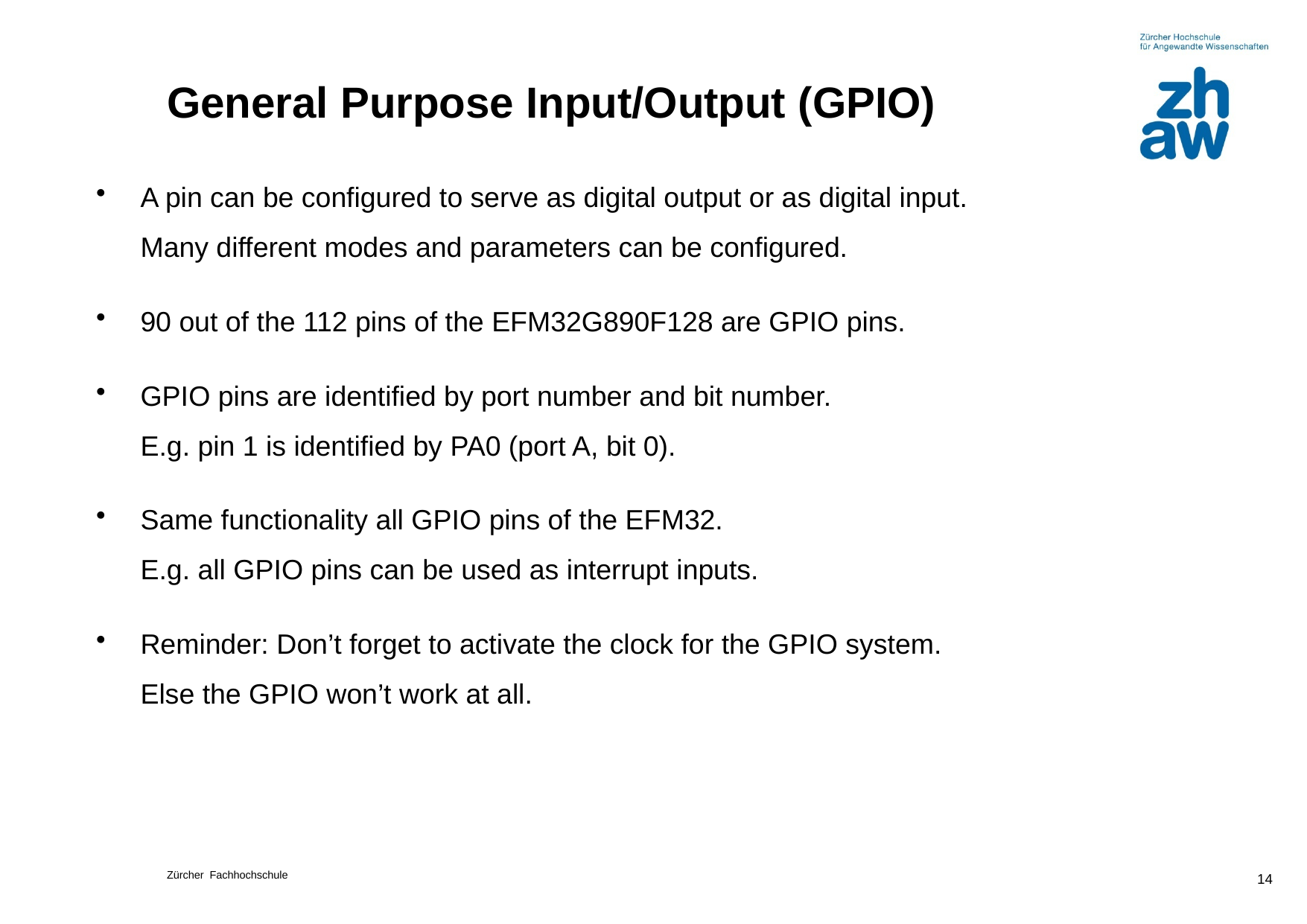

# General Purpose Input/Output (GPIO)
A pin can be configured to serve as digital output or as digital input.
Many different modes and parameters can be configured.
90 out of the 112 pins of the EFM32G890F128 are GPIO pins.
GPIO pins are identified by port number and bit number.
E.g. pin 1 is identified by PA0 (port A, bit 0).
Same functionality all GPIO pins of the EFM32.
E.g. all GPIO pins can be used as interrupt inputs.
Reminder: Don’t forget to activate the clock for the GPIO system.
Else the GPIO won’t work at all.

14